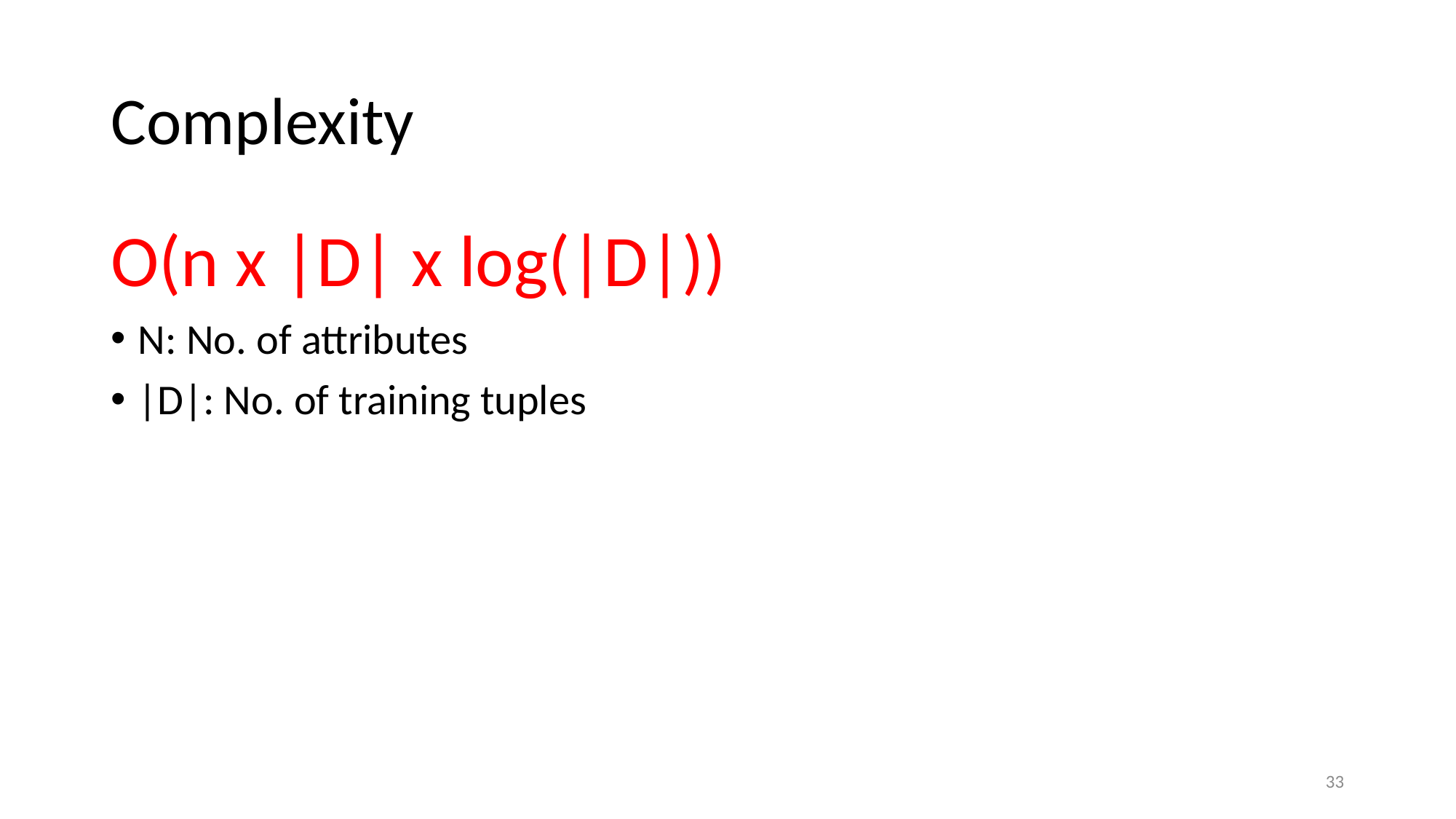

# Complexity
O(n x |D| x log(|D|))
N: No. of attributes
|D|: No. of training tuples
33